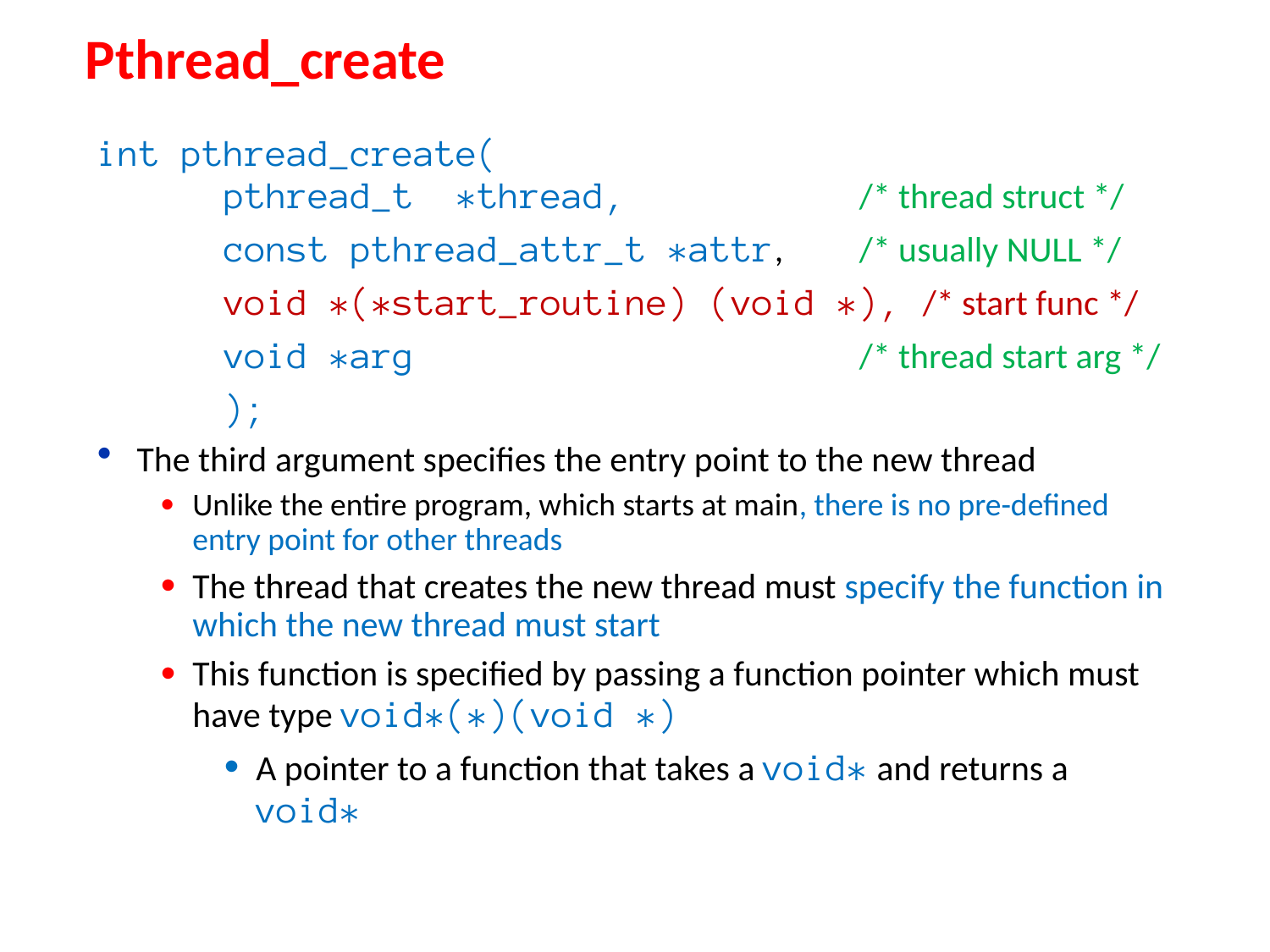

# Pthread_create
int pthread_create(
    	pthread_t  *thread, 		/​* thread struct */
    	const pthread_attr_t *attr, 	/​* usually NULL *​/
    	void *(*start_routine) (void *), /​* start func */
     	void *arg ​				/* thread start arg */
	);
The third argument specifies the entry point to the new thread
Unlike the entire program, which starts at main, there is no pre-defined entry point for other threads
The thread that creates the new thread must specify the function in which the new thread must start
This function is specified by passing a function pointer which must have type void*(*)(void *)
A pointer to a function that takes a void* and returns a void*